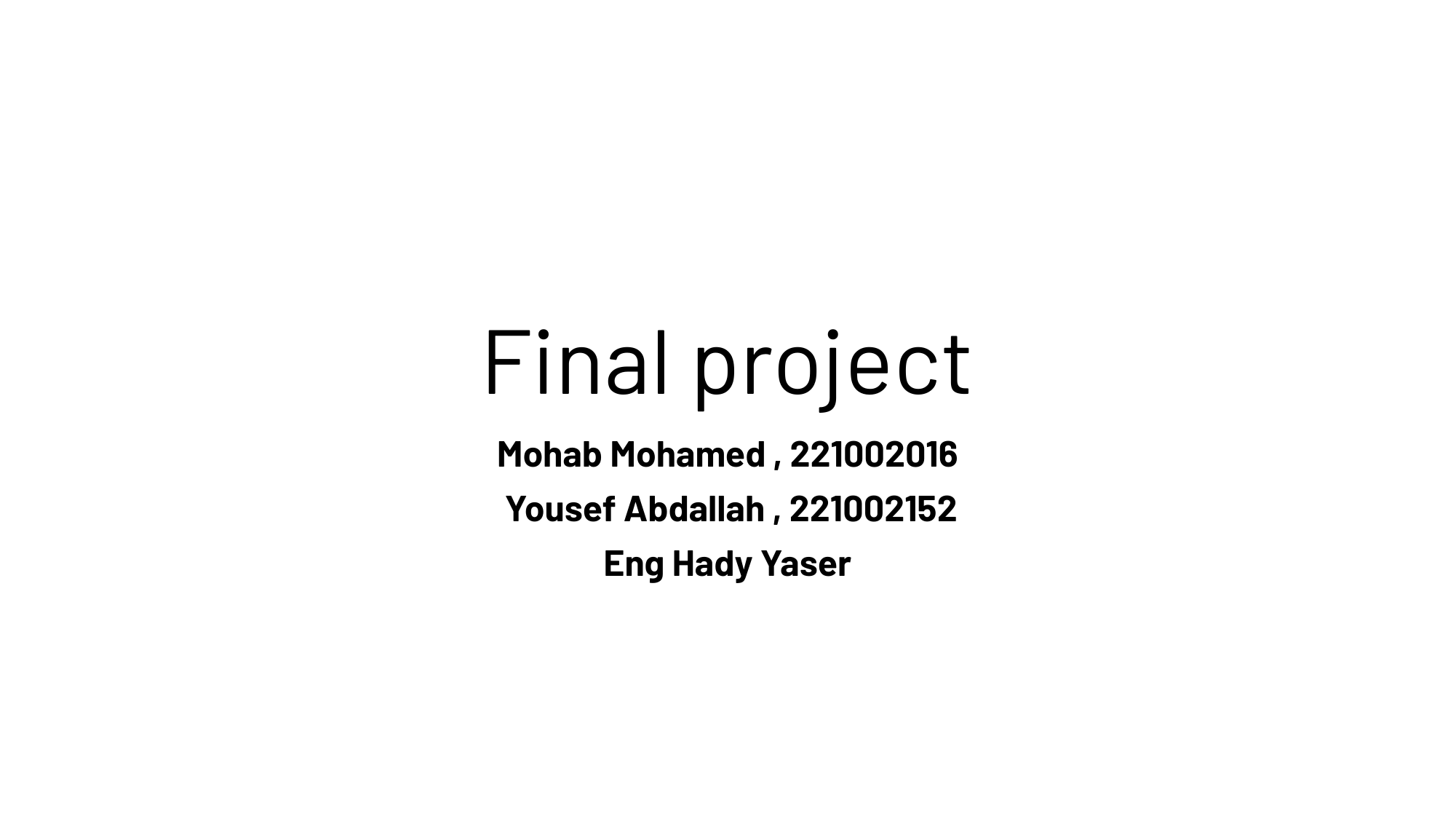

# Final project
Mohab Mohamed , 221002016
 Yousef Abdallah , 221002152
Eng Hady Yaser